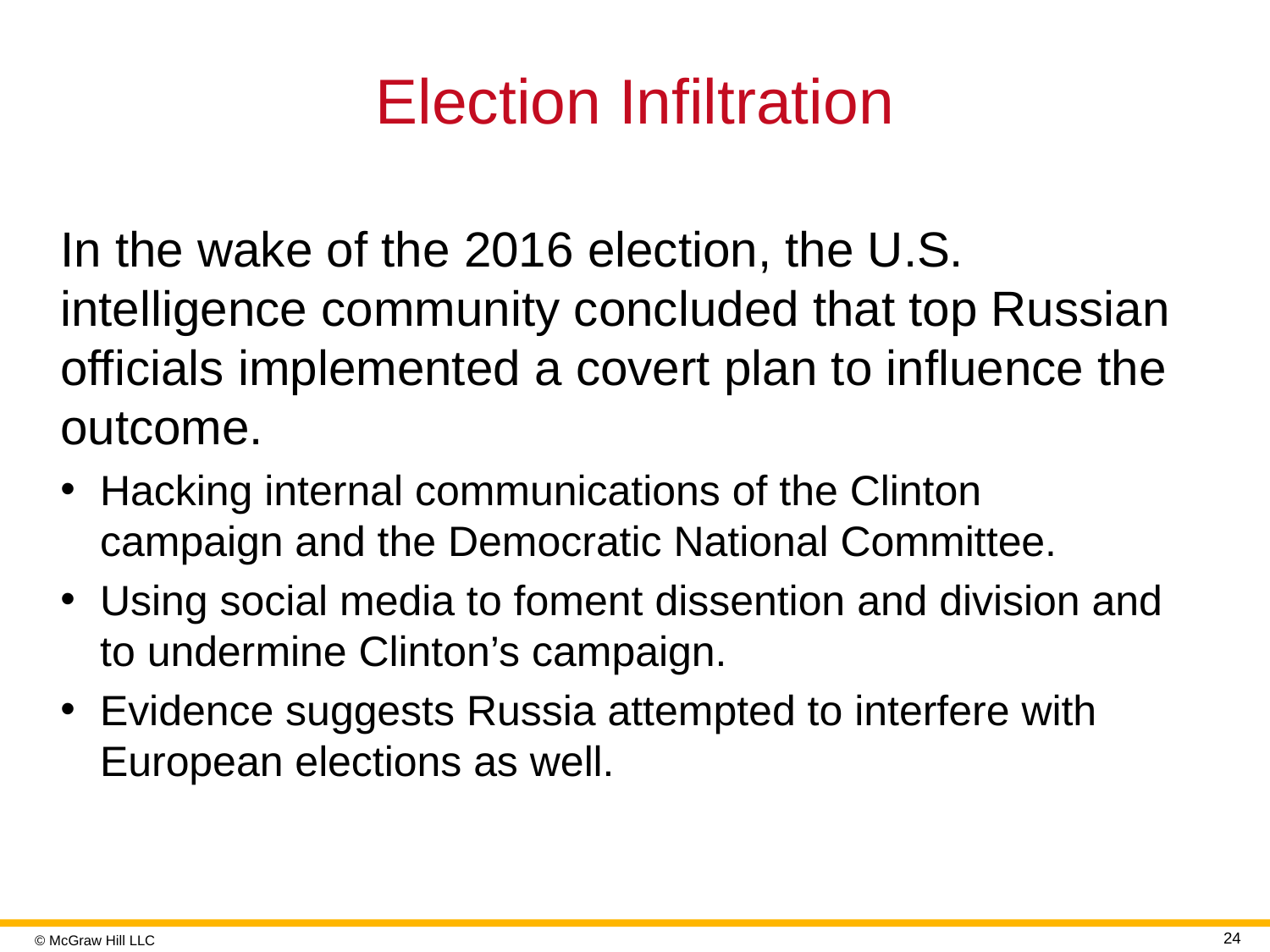

# Election Infiltration
In the wake of the 2016 election, the U.S. intelligence community concluded that top Russian officials implemented a covert plan to influence the outcome.
Hacking internal communications of the Clinton campaign and the Democratic National Committee.
Using social media to foment dissention and division and to undermine Clinton’s campaign.
Evidence suggests Russia attempted to interfere with European elections as well.
24